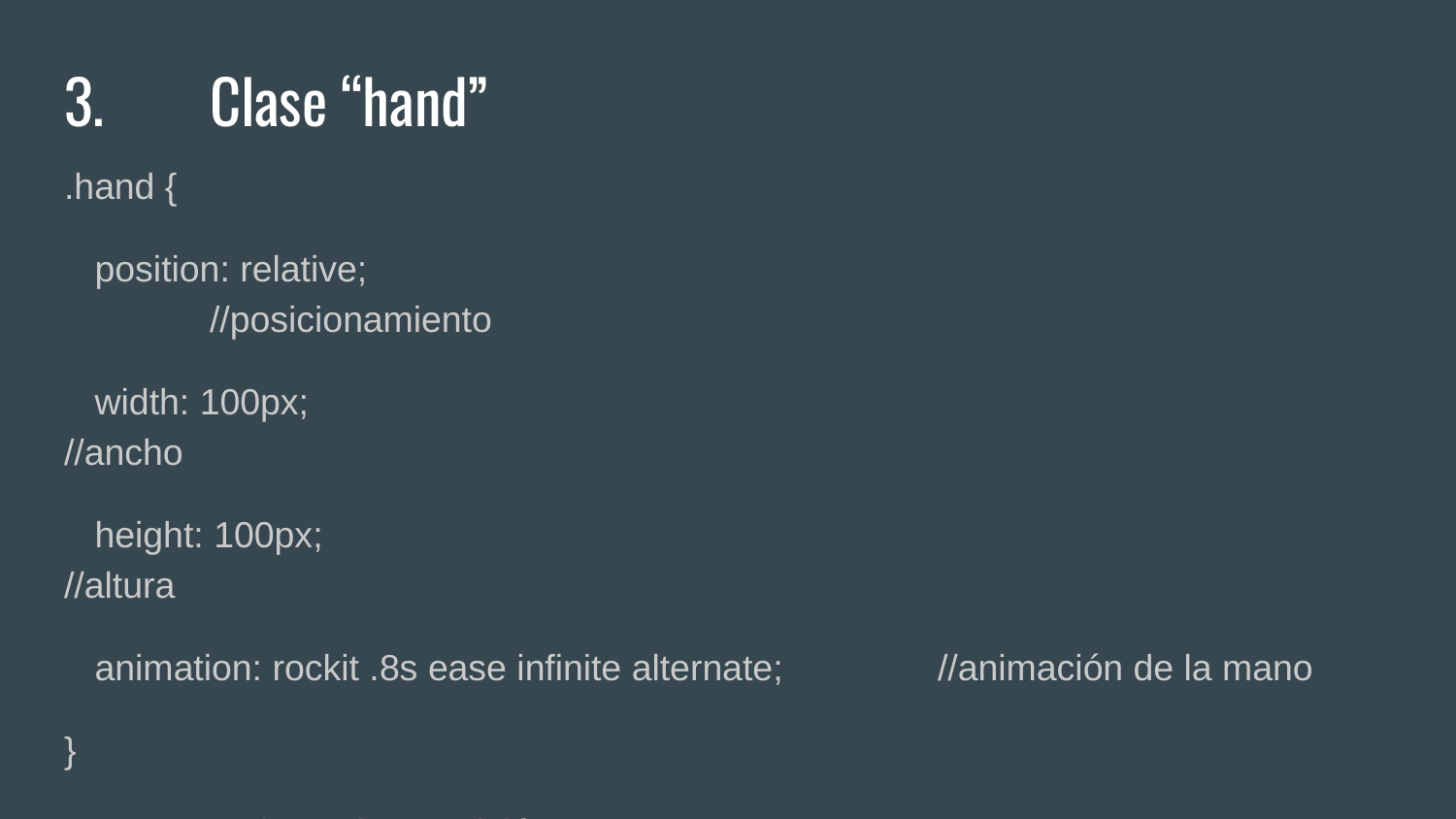

# 3.	Clase “hand”
.hand {
   position: relative;								//posicionamiento
   width: 100px;								//ancho
   height: 100px;								//altura
   animation: rockit .8s ease infinite alternate;		//animación de la mano
}
ease: efecto de transición.
infinite: duración infinita.
alternate: alterna dirección de movimientos.